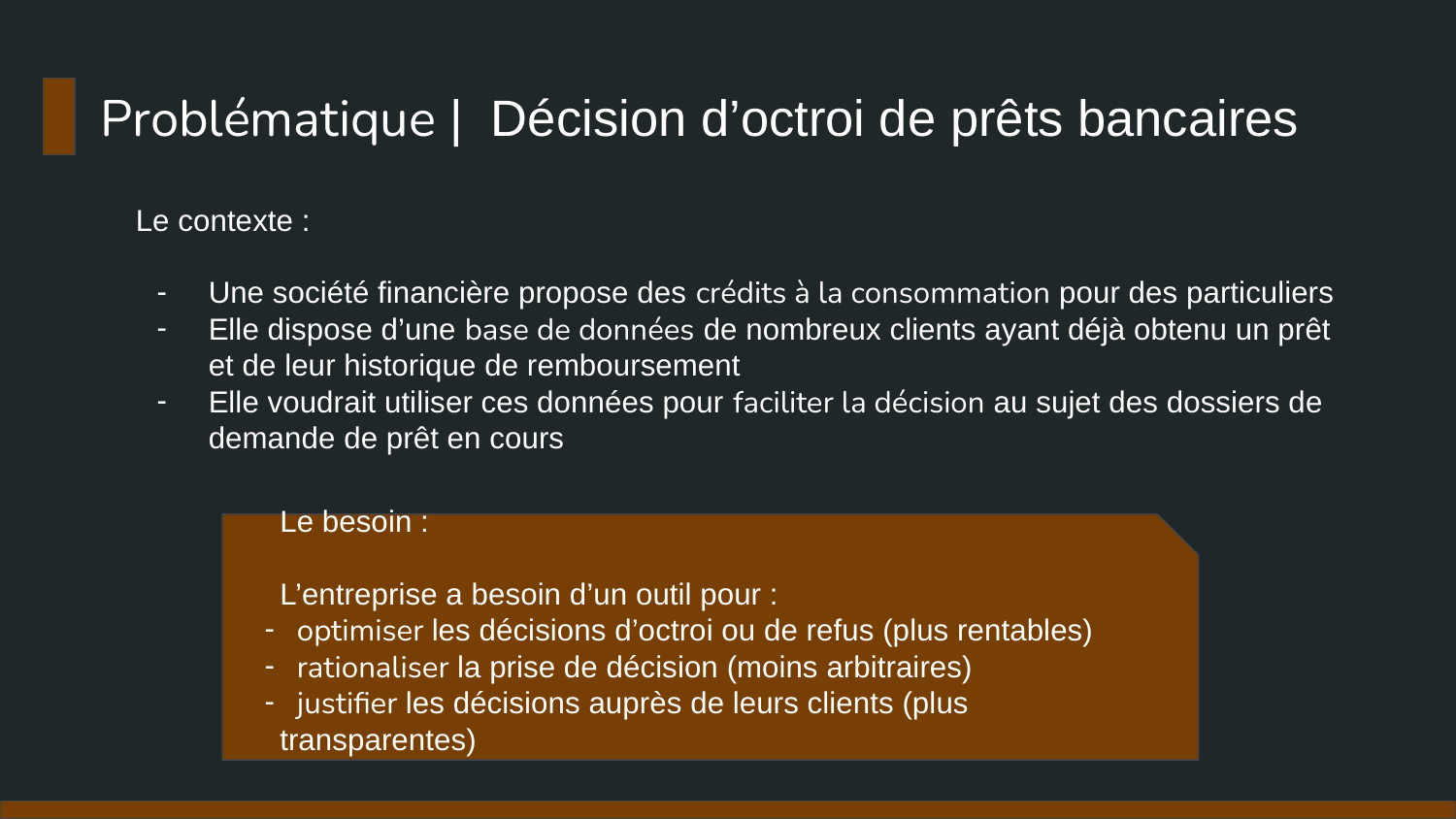

# Problématique |  Décision d’octroi de prêts bancaires

Le contexte :

Une société financière propose des crédits à la consommation pour des particuliers
Elle dispose d’une base de données de nombreux clients ayant déjà obtenu un prêt et de leur historique de remboursement
Elle voudrait utiliser ces données pour faciliter la décision au sujet des dossiers de demande de prêt en cours
Le besoin :

L’entreprise a besoin d’un outil pour :
  optimiser les décisions d’octroi ou de refus (plus rentables)
  rationaliser la prise de décision (moins arbitraires)
  justifier les décisions auprès de leurs clients (plus transparentes)